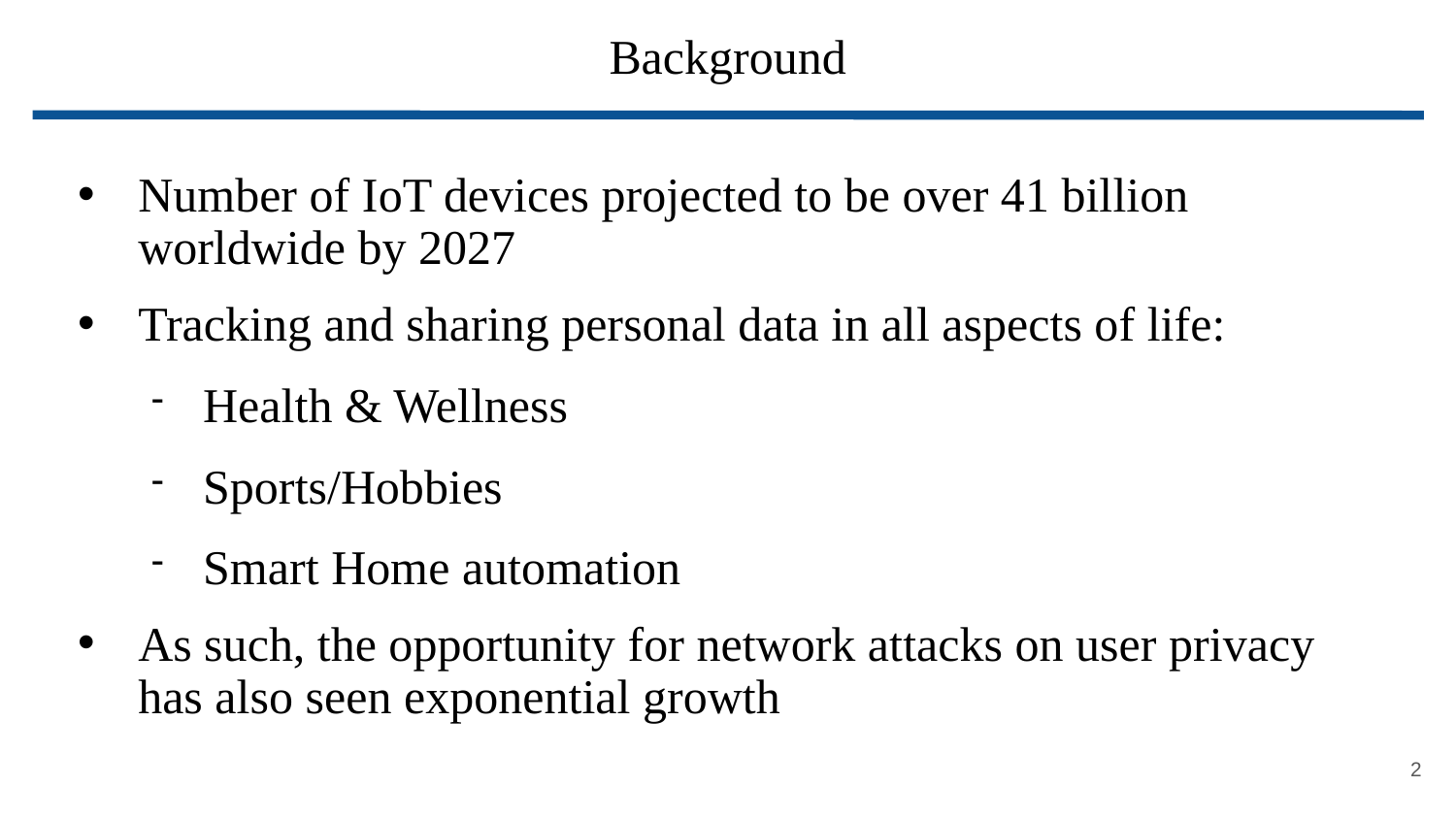

# Background

Number of IoT devices projected to be over 41 billion worldwide by 2027
Tracking and sharing personal data in all aspects of life:
Health & Wellness
Sports/Hobbies
Smart Home automation
As such, the opportunity for network attacks on user privacy has also seen exponential growth
2